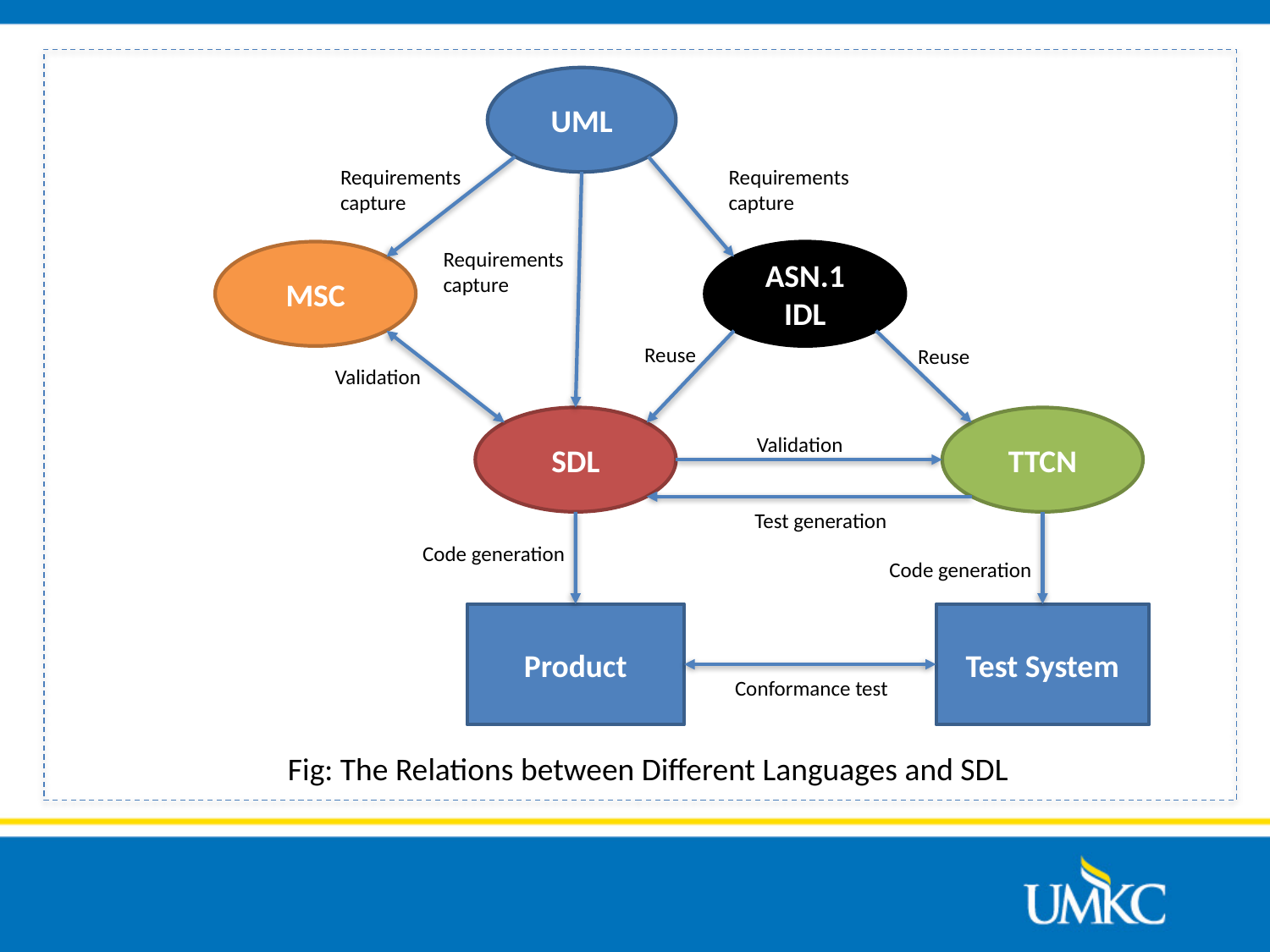

UML
Requirements capture
Requirements capture
Requirements capture
MSC
ASN.1
IDL
Reuse
Reuse
Validation
TTCN
SDL
Validation
Test generation
Code generation
Code generation
Product
Test System
Conformance test
Fig: The Relations between Different Languages and SDL